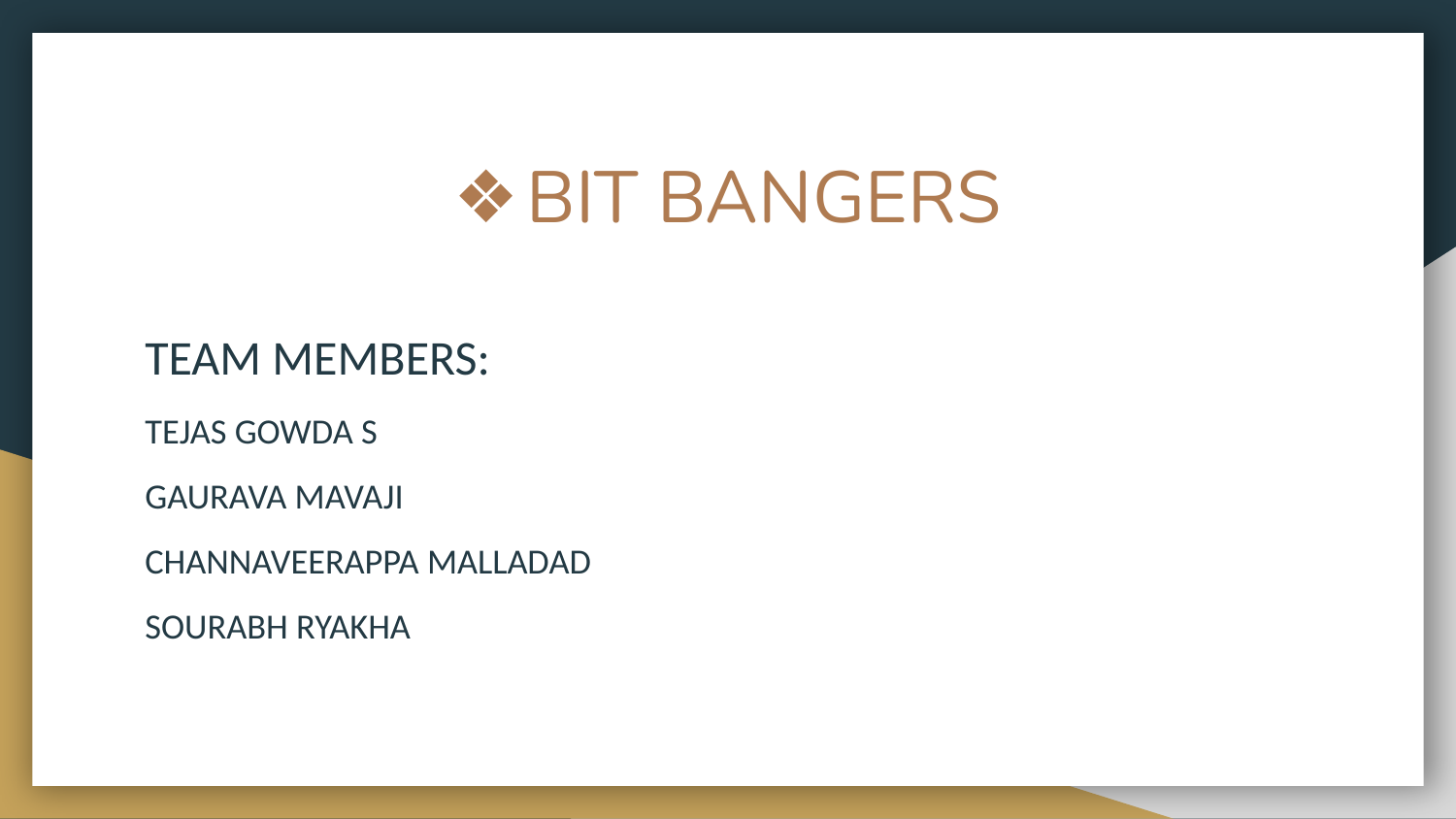

# BIT BANGERS
TEAM MEMBERS:
TEJAS GOWDA S
GAURAVA MAVAJI
CHANNAVEERAPPA MALLADAD
SOURABH RYAKHA